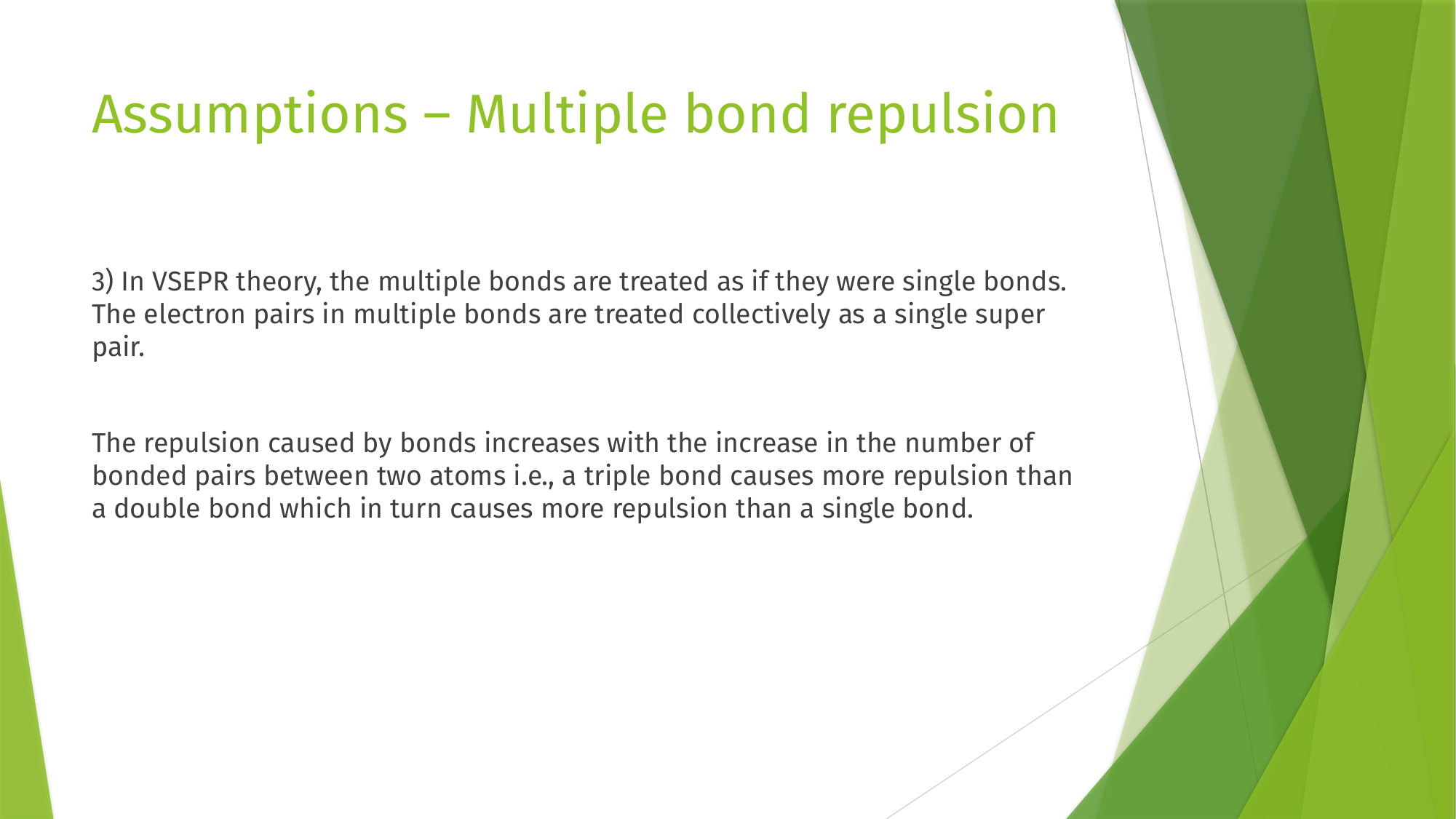

# Assumptions – Multiple bond repulsion
3) In VSEPR theory, the multiple bonds are treated as if they were single bonds. The electron pairs in multiple bonds are treated collectively as a single super pair.

The repulsion caused by bonds increases with the increase in the number of bonded pairs between two atoms i.e., a triple bond causes more repulsion than a double bond which in turn causes more repulsion than a single bond.